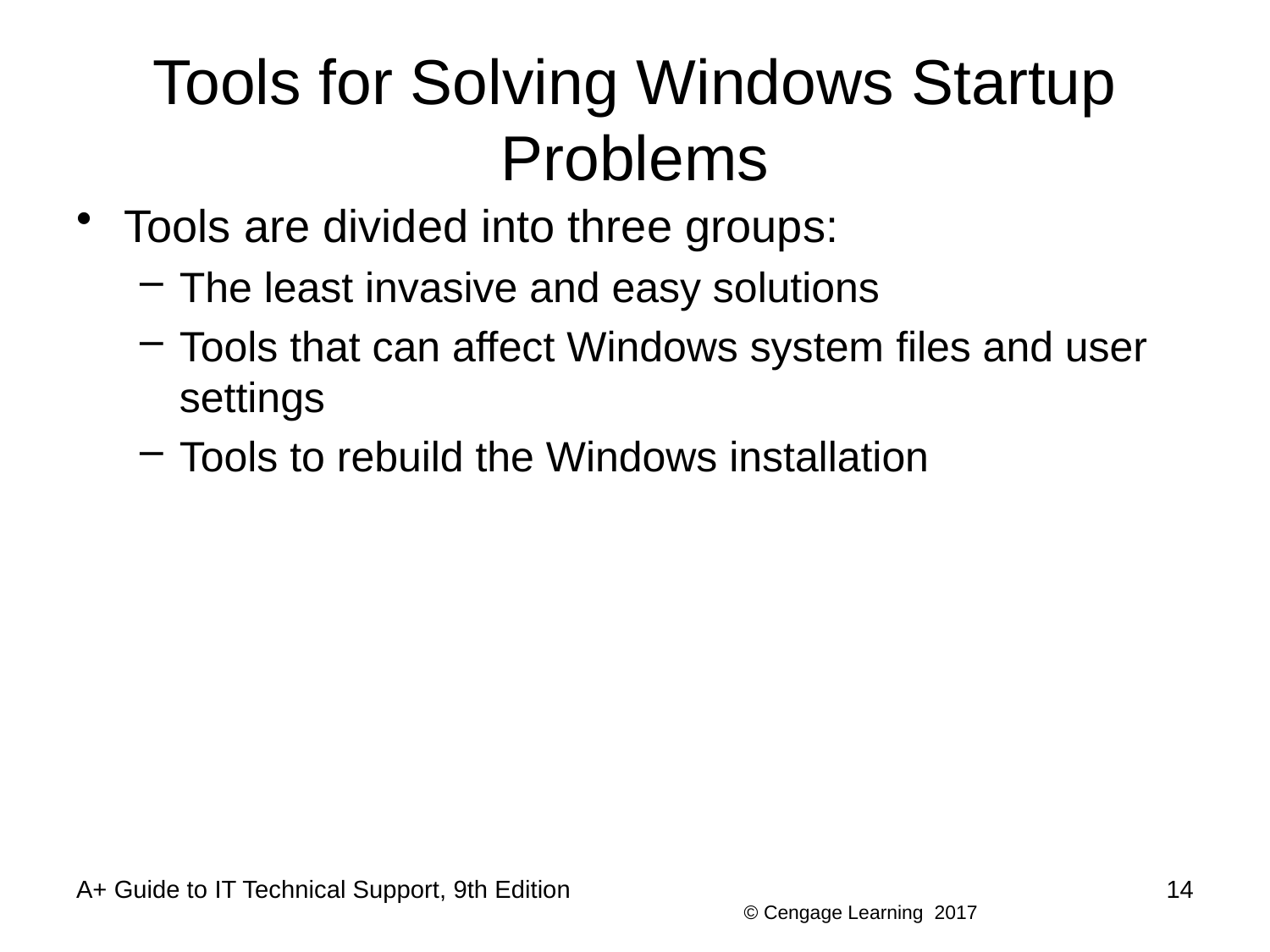

# Tools for Solving Windows Startup Problems
Tools are divided into three groups:
The least invasive and easy solutions
Tools that can affect Windows system files and user settings
Tools to rebuild the Windows installation
A+ Guide to IT Technical Support, 9th Edition
14